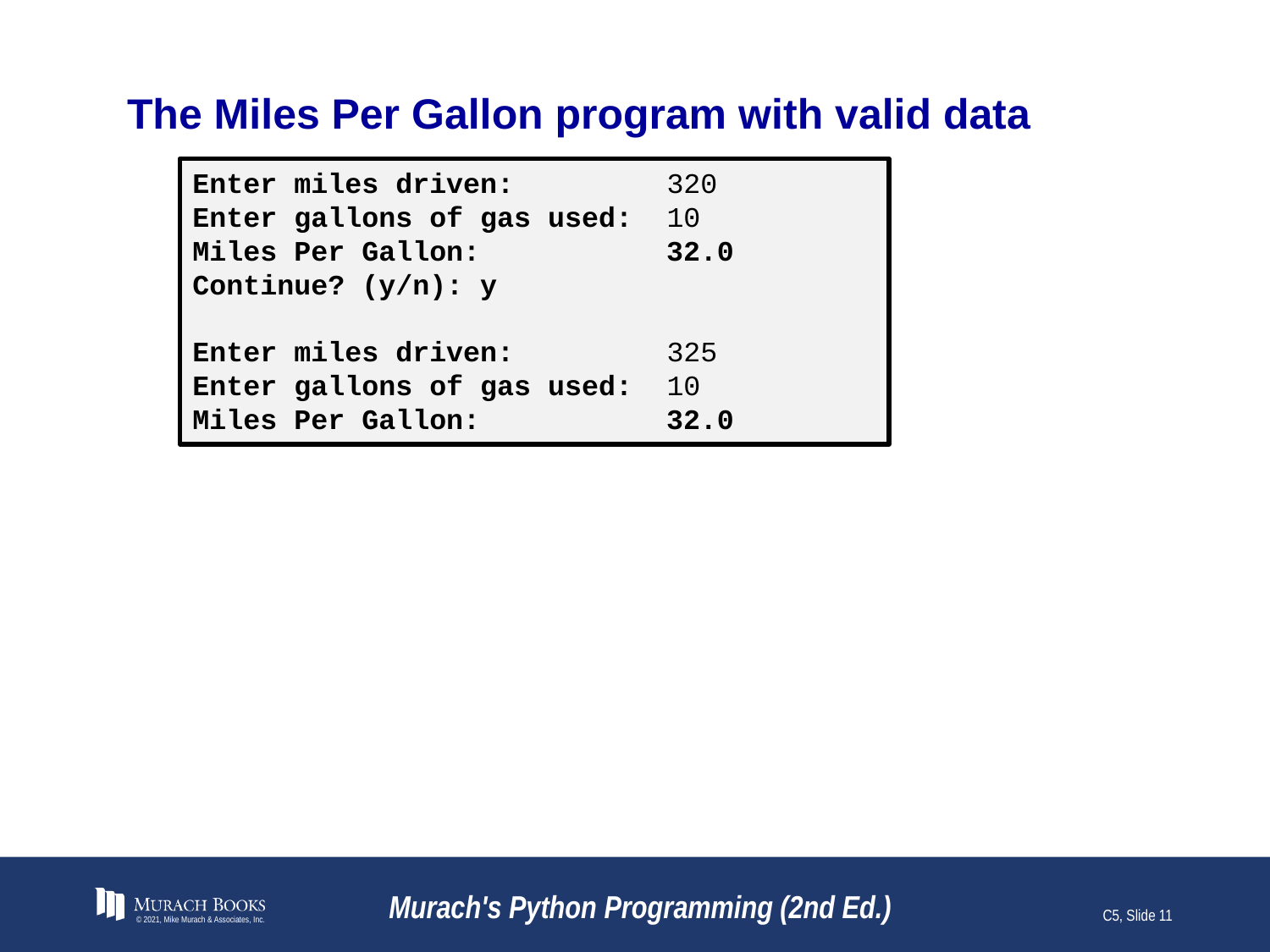

# The Miles Per Gallon program with valid data
Enter miles driven:         320
Enter gallons of gas used:  10
Miles Per Gallon:           32.0
Continue? (y/n): y

Enter miles driven:         325
Enter gallons of gas used:  10
Miles Per Gallon:           32.0

© 2021, Mike Murach & Associates, Inc.
Murach's Python Programming (2nd Ed.)

C5, Slide 11